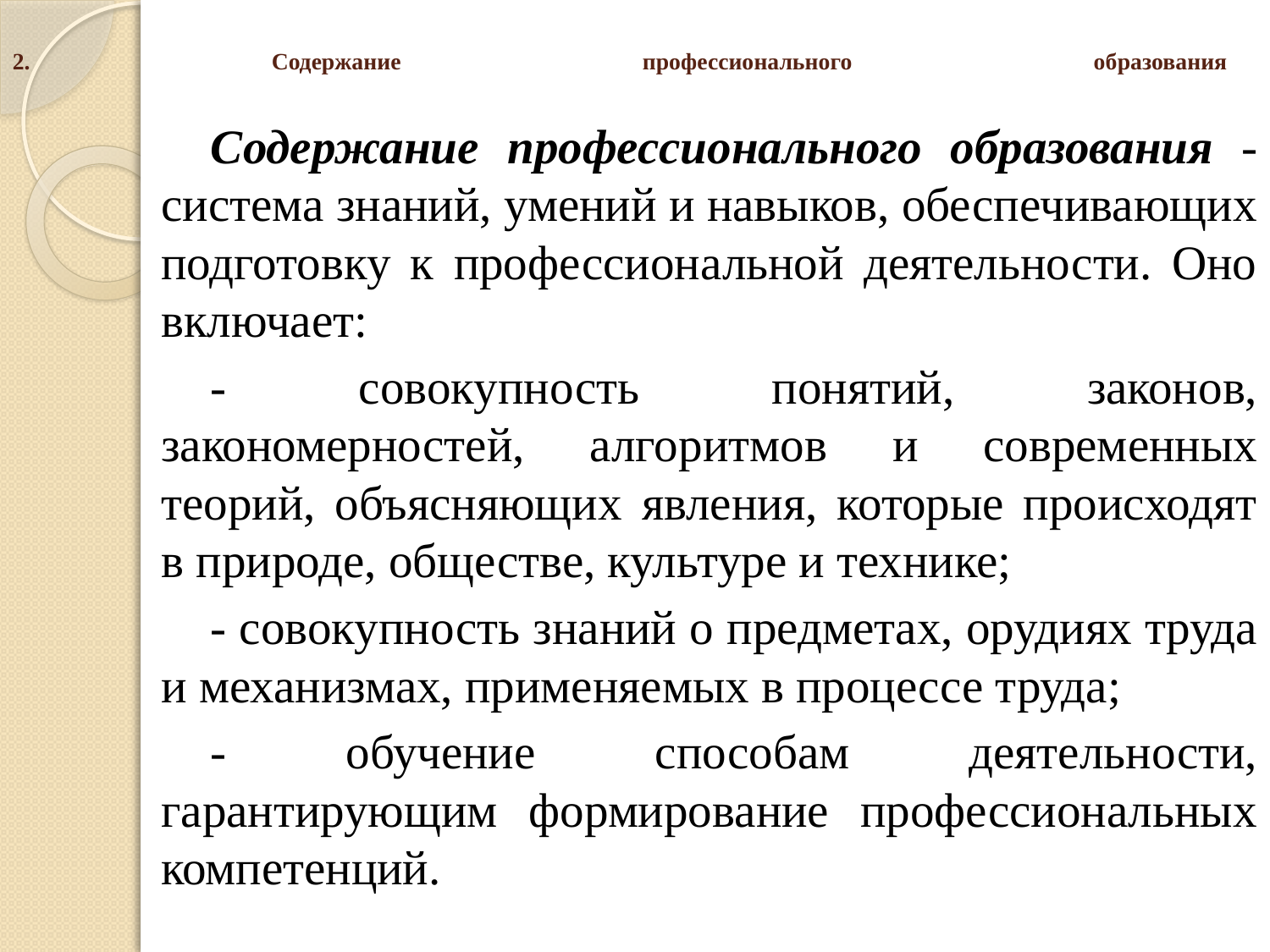

# 2. Содержание профессионального образования
Содержание профессионального образования - система знаний, умений и навыков, обеспечивающих подготовку к профессиональной деятельности. Оно включает:
- совокупность понятий, законов, закономерностей, алгоритмов и современных теорий, объясняющих явления, которые происходят в природе, обществе, культуре и технике;
- совокупность знаний о предметах, орудиях труда и механизмах, применяемых в процессе труда;
- обучение способам деятельности, гарантирующим формирование профессиональных компетенций.